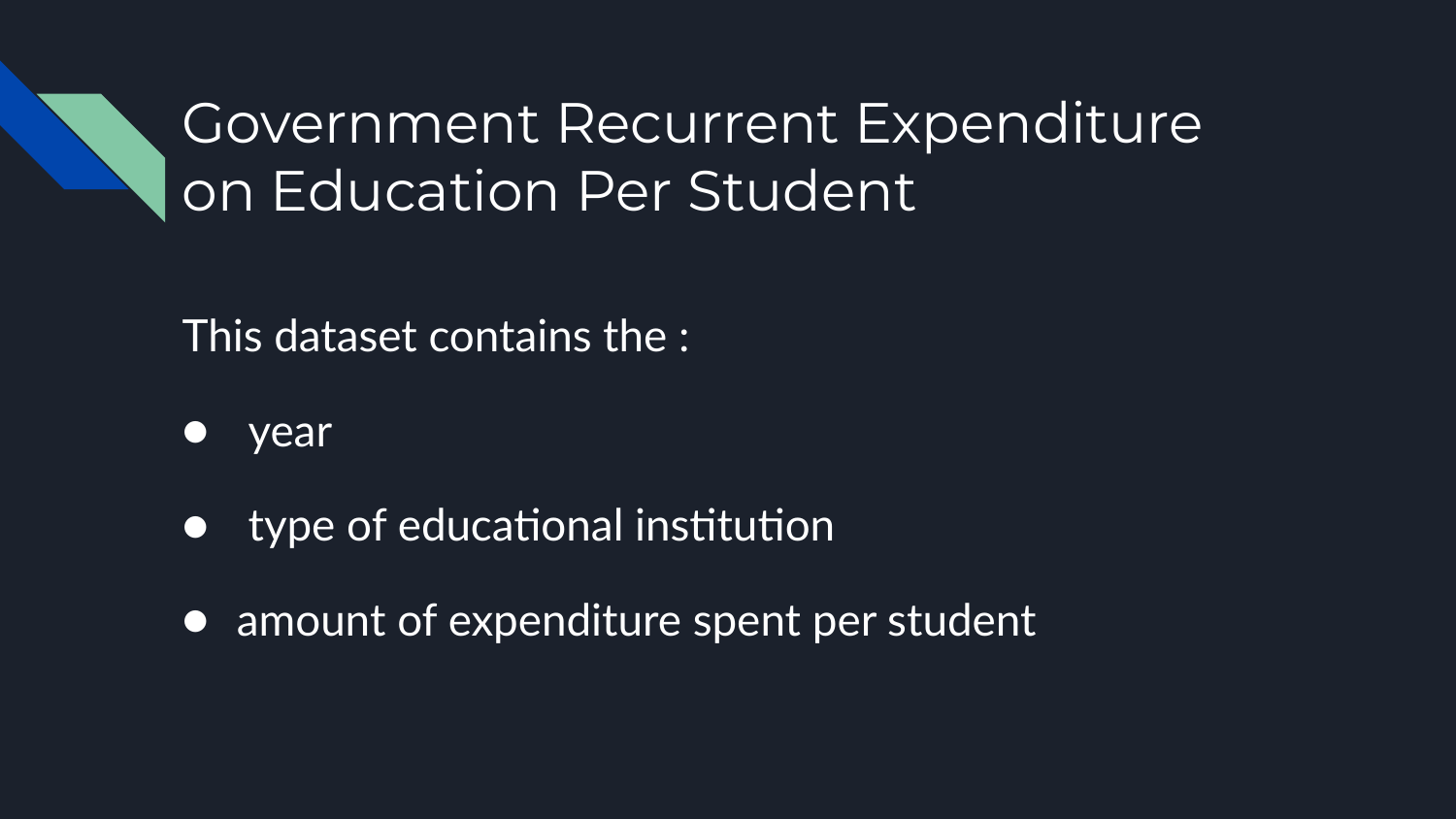

# Government Recurrent Expenditure on Education Per Student
This dataset contains the :

 year

 type of educational institution

amount of expenditure spent per student